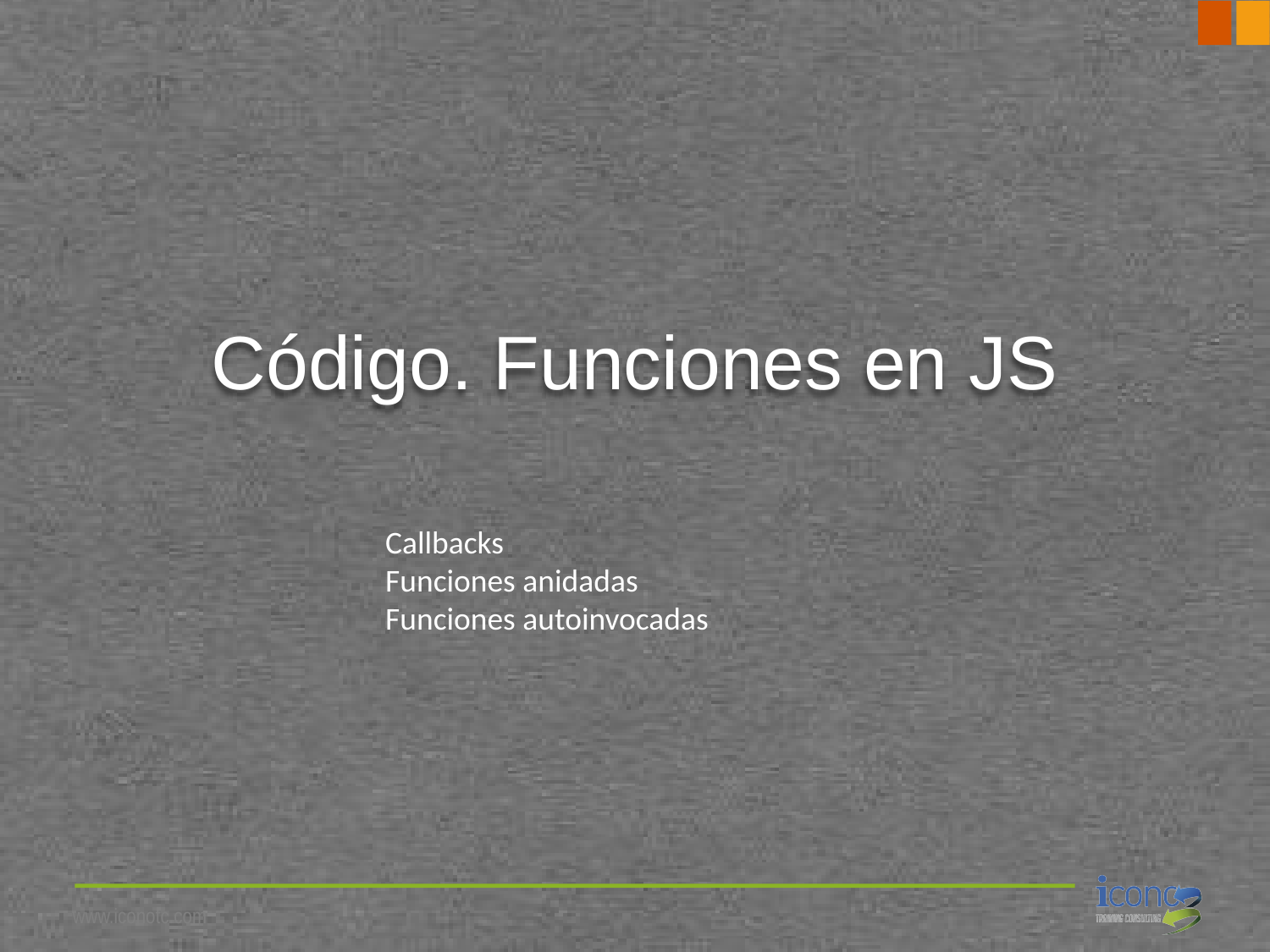

# Código. Funciones en JS
Callbacks
Funciones anidadas
Funciones autoinvocadas